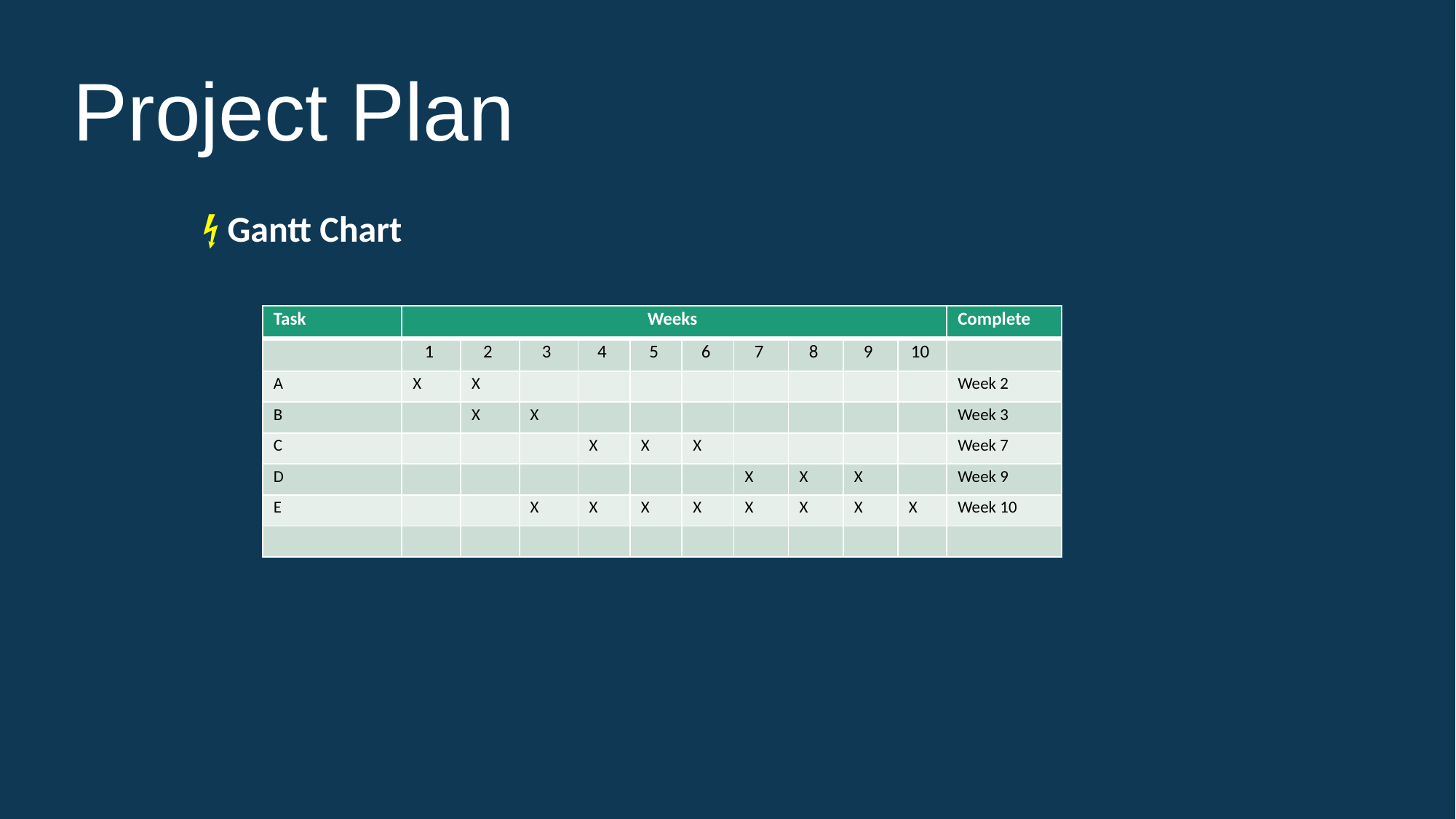

Project Plan
⚡︎ Gantt Chart

| Task | Weeks |  |  |  |  |  |  |  |  |  | Complete |
| --- | --- | --- | --- | --- | --- | --- | --- | --- | --- | --- | --- |
|  | 1 | 2 | 3 | 4 | 5 | 6 | 7 | 8 | 9 | 10 |  |
| A | X | X |  |  |  |  |  |  |  |  | Week 2 |
| B |  | X | X |  |  |  |  |  |  |  | Week 3 |
| C |  |  |  | X | X | X |  |  |  |  | Week 7 |
| D |  |  |  |  |  |  | X | X | X |  | Week 9 |
| E |  |  | X | X | X | X | X | X | X | X | Week 10 |
|  |  |  |  |  |  |  |  |  |  |  |  |